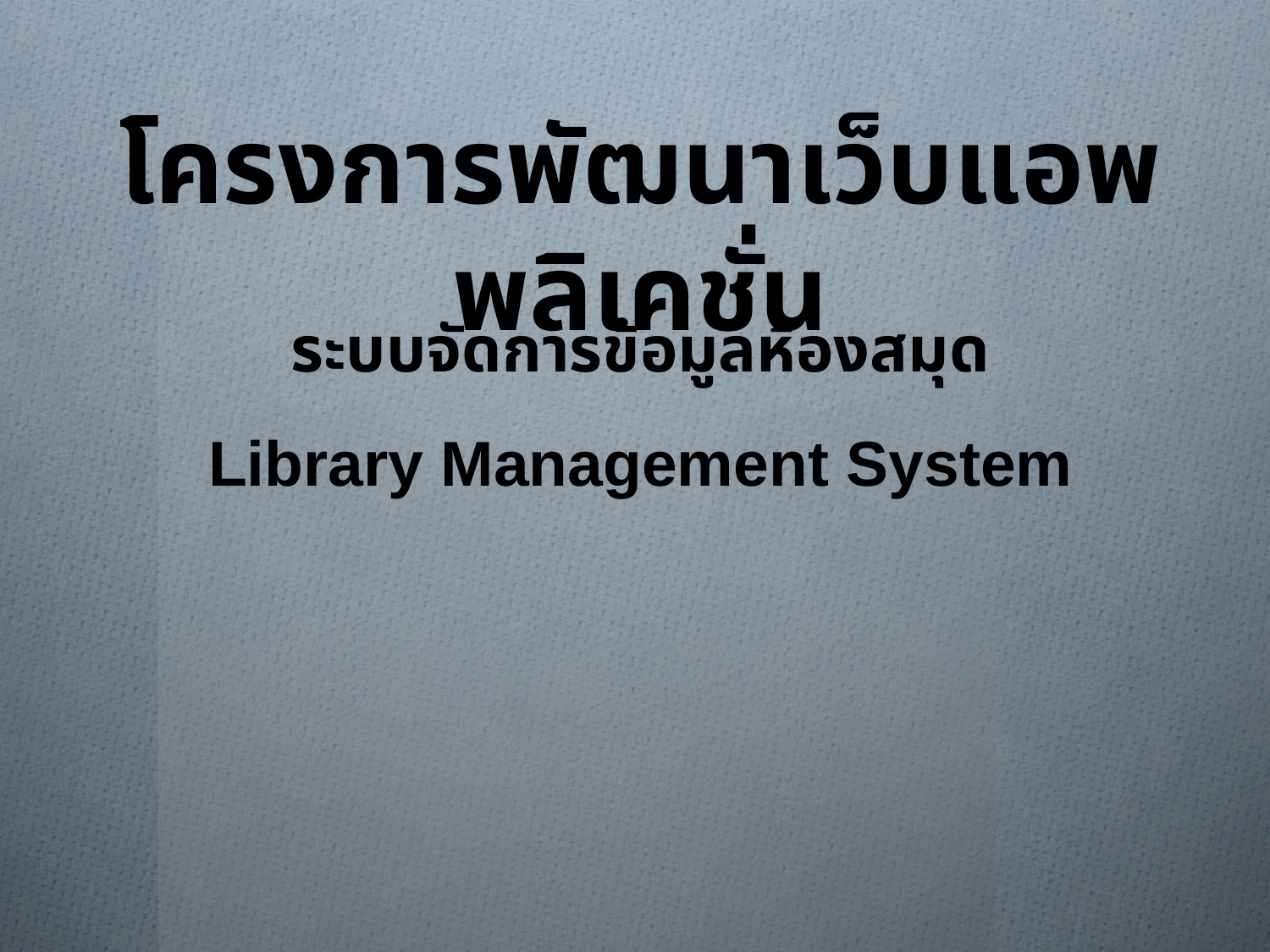

โครงการพัฒนาเว็บแอพพลิเคชั่น
ระบบจัดการข้อมูลห้องสมุด
Library Management System